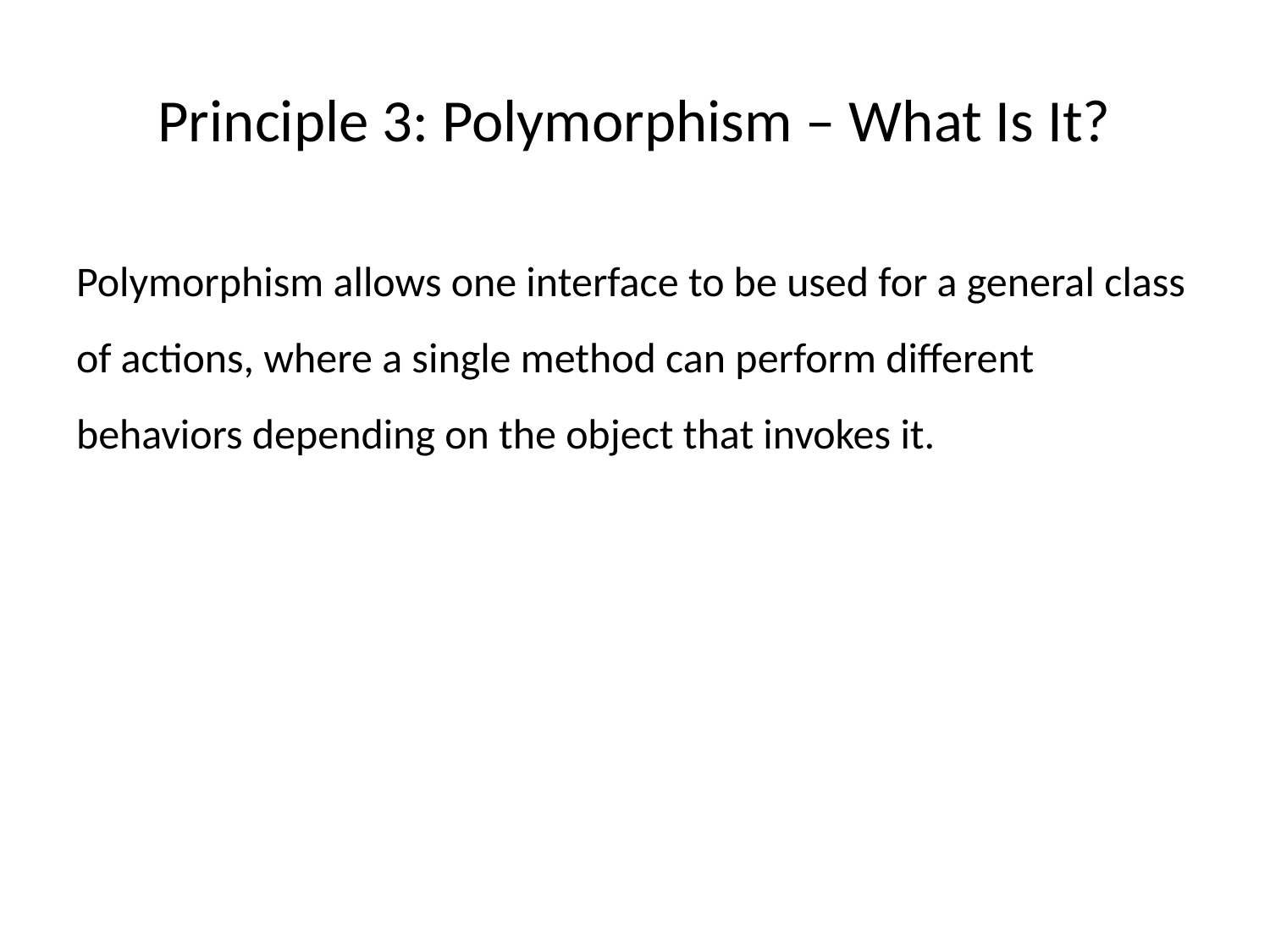

# Principle 3: Polymorphism – What Is It?
Polymorphism allows one interface to be used for a general class of actions, where a single method can perform different behaviors depending on the object that invokes it.